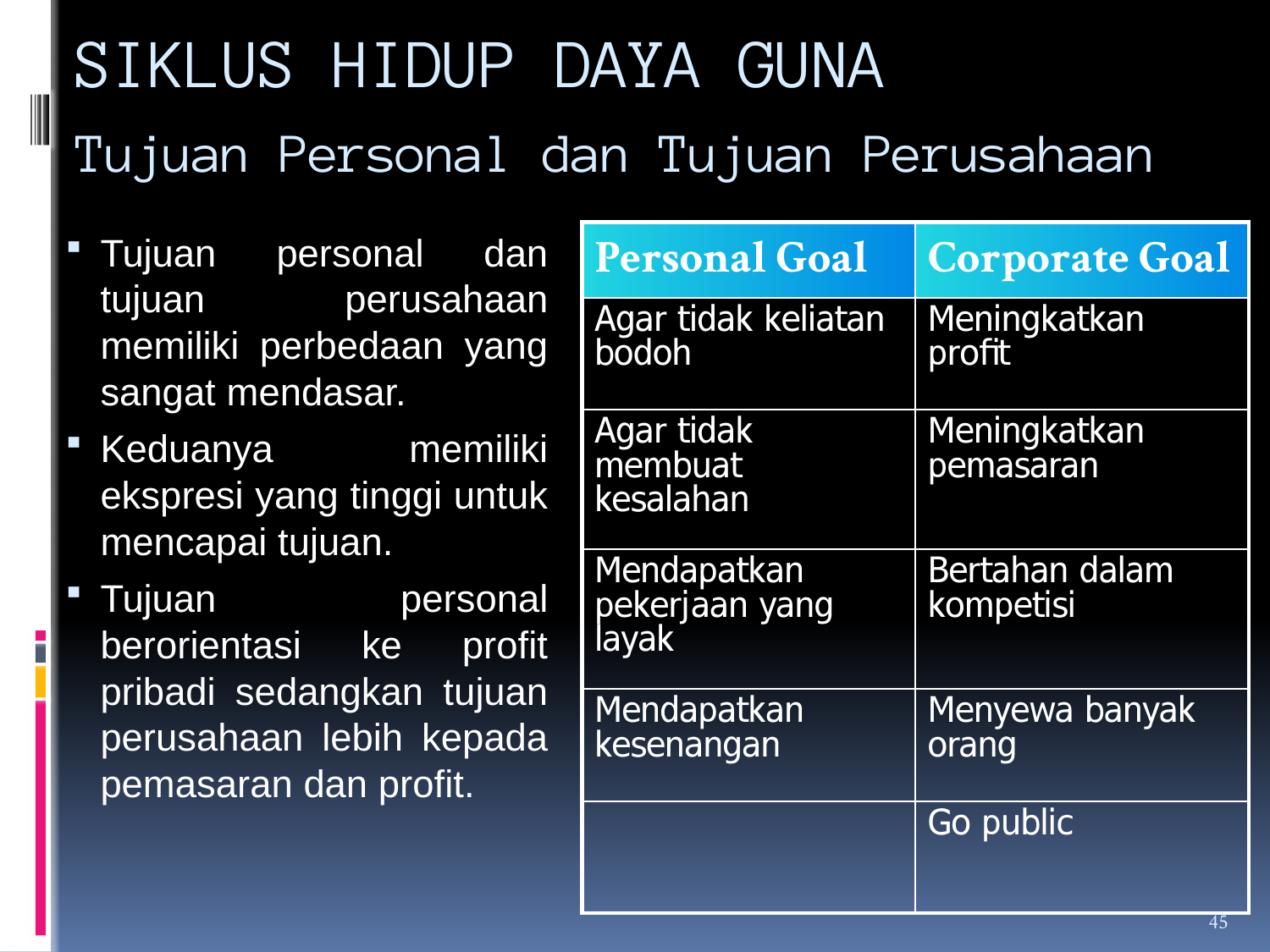

# SIKLUS HIDUP DAYA GUNA Tujuan Personal dan Tujuan Perusahaan
Tujuan personal dan tujuan perusahaan memiliki perbedaan yang sangat mendasar.
Keduanya memiliki ekspresi yang tinggi untuk mencapai tujuan.
Tujuan personal berorientasi ke profit pribadi sedangkan tujuan perusahaan lebih kepada pemasaran dan profit.
| Personal Goal | Corporate Goal |
| --- | --- |
| Agar tidak keliatan bodoh | Meningkatkan profit |
| Agar tidak membuat kesalahan | Meningkatkan pemasaran |
| Mendapatkan pekerjaan yang layak | Bertahan dalam kompetisi |
| Mendapatkan kesenangan | Menyewa banyak orang |
|  | Go public |
45